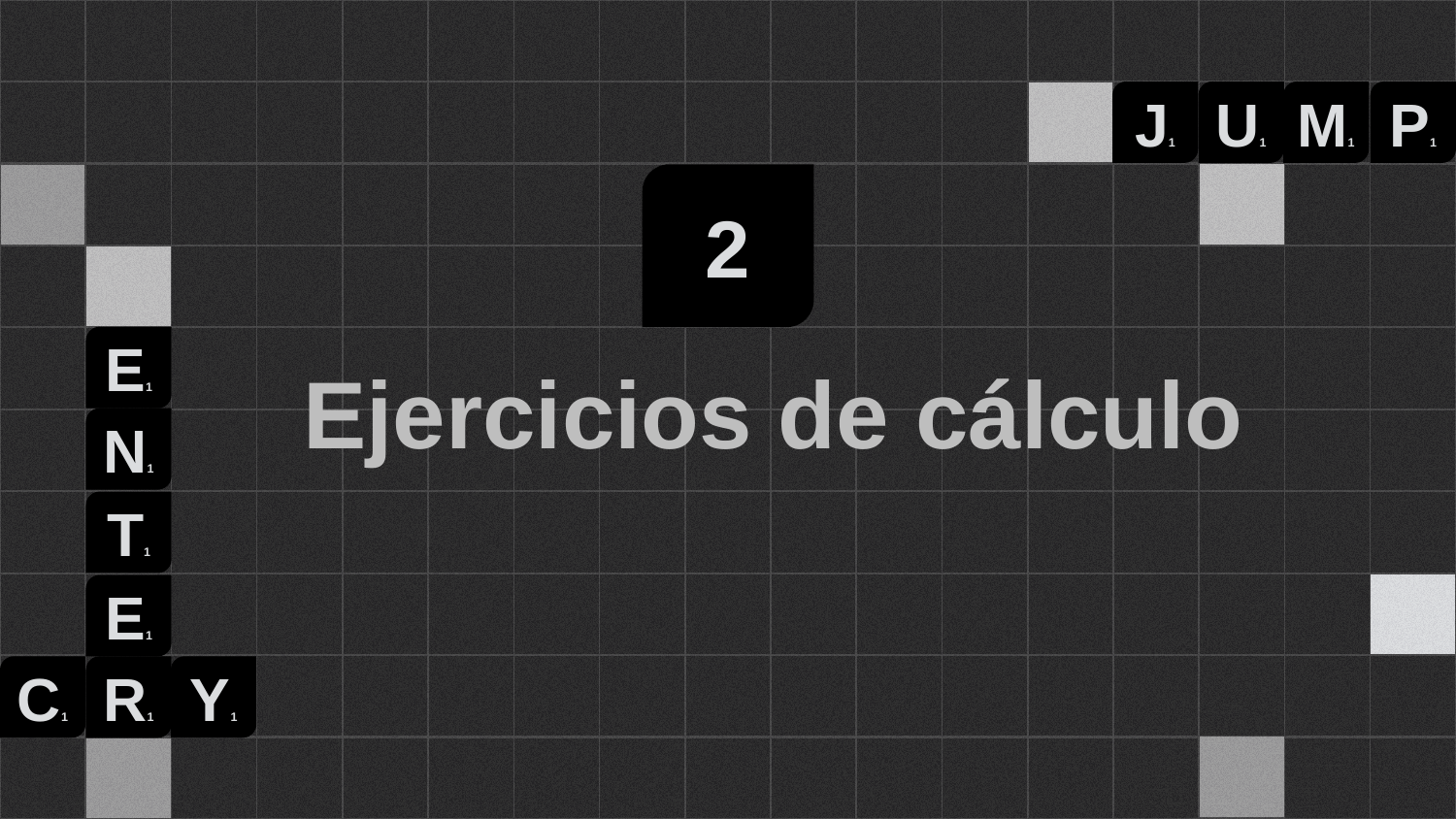

J1
U1
M1
P1

2
E1
N1
T1
E1
C1
R1
Y1
# Ejercicios de cálculo